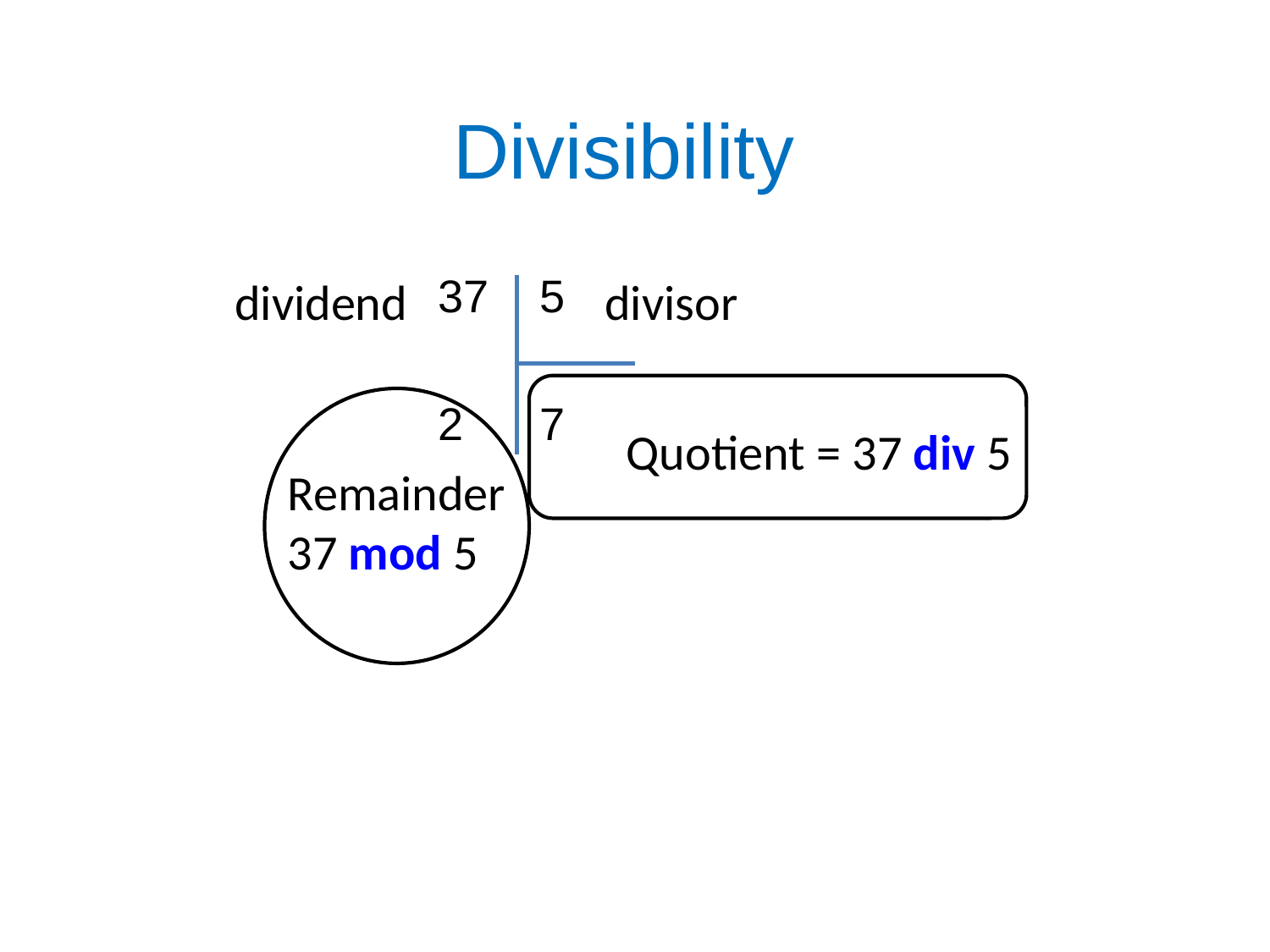

# Divisibility
 37    5

 2      7
dividend
divisor

Quotient = 37 div 5
Remainder
37 mod 5